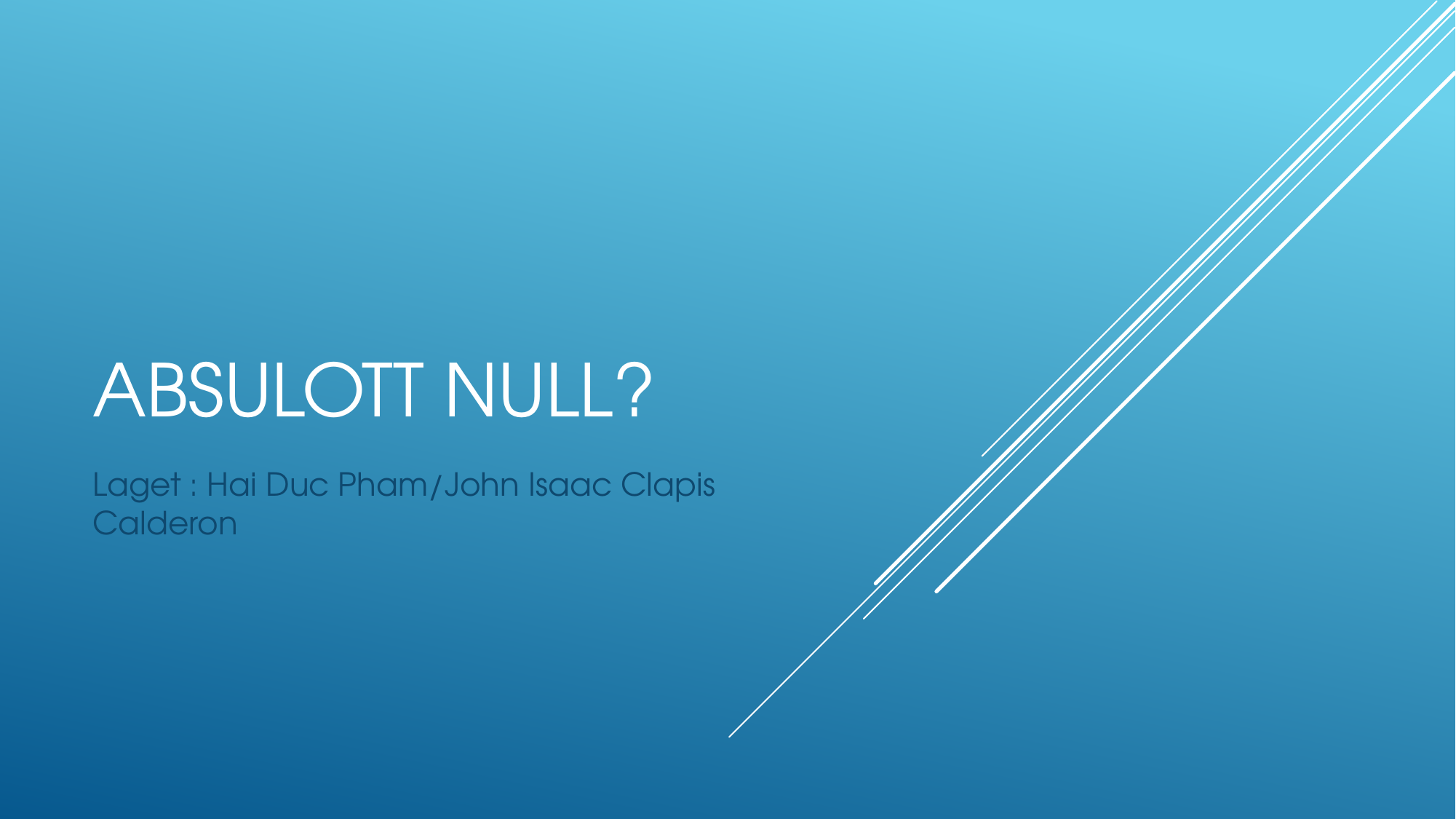

# Absulott null?
Laget : Hai Duc Pham/John Isaac Clapis Calderon